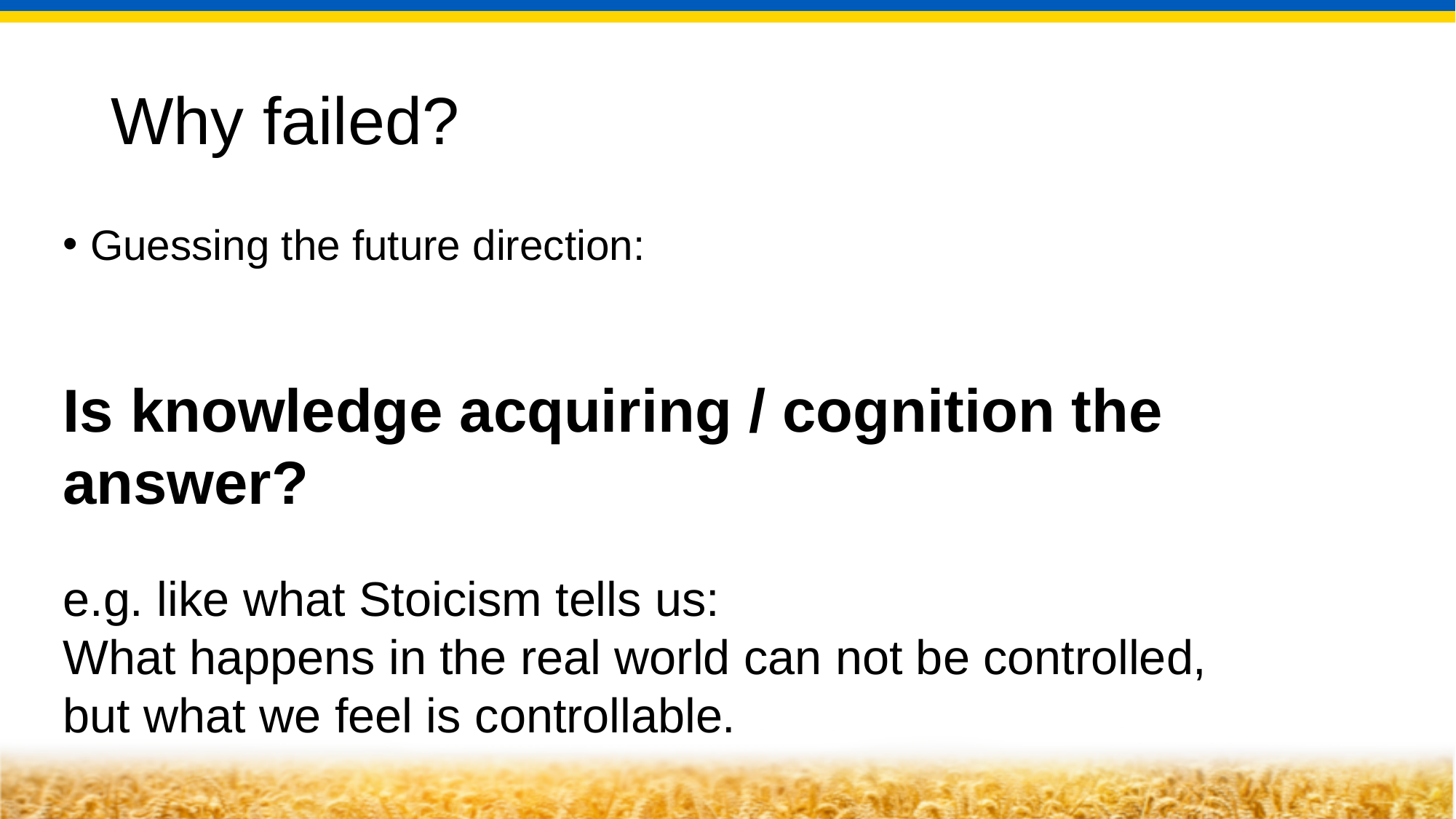

Why failed?
Guessing the future direction:

Is knowledge acquiring / cognition the answer?

e.g. like what Stoicism tells us:
What happens in the real world can not be controlled,
but what we feel is controllable.